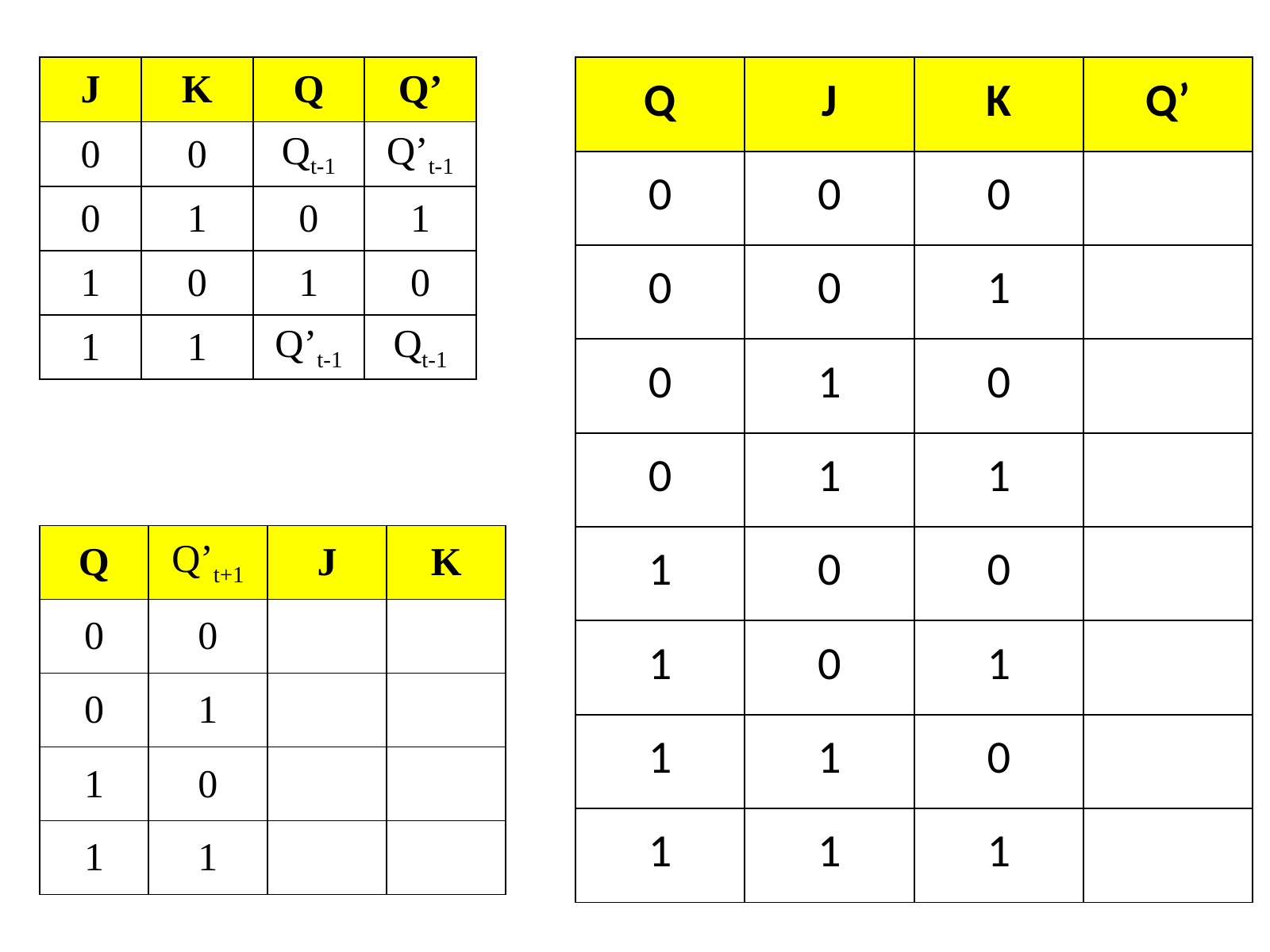

| J | K | Q | Q’ |
| --- | --- | --- | --- |
| 0 | 0 | Qt-1 | Q’t-1 |
| 0 | 1 | 0 | 1 |
| 1 | 0 | 1 | 0 |
| 1 | 1 | Q’t-1 | Qt-1 |
| Q | J | K | Q’ |
| --- | --- | --- | --- |
| 0 | 0 | 0 |  |
| 0 | 0 | 1 |  |
| 0 | 1 | 0 |  |
| 0 | 1 | 1 |  |
| 1 | 0 | 0 |  |
| 1 | 0 | 1 |  |
| 1 | 1 | 0 |  |
| 1 | 1 | 1 |  |
| Q | Q’t+1 | J | K |
| --- | --- | --- | --- |
| 0 | 0 |  |  |
| 0 | 1 |  |  |
| 1 | 0 |  |  |
| 1 | 1 |  |  |